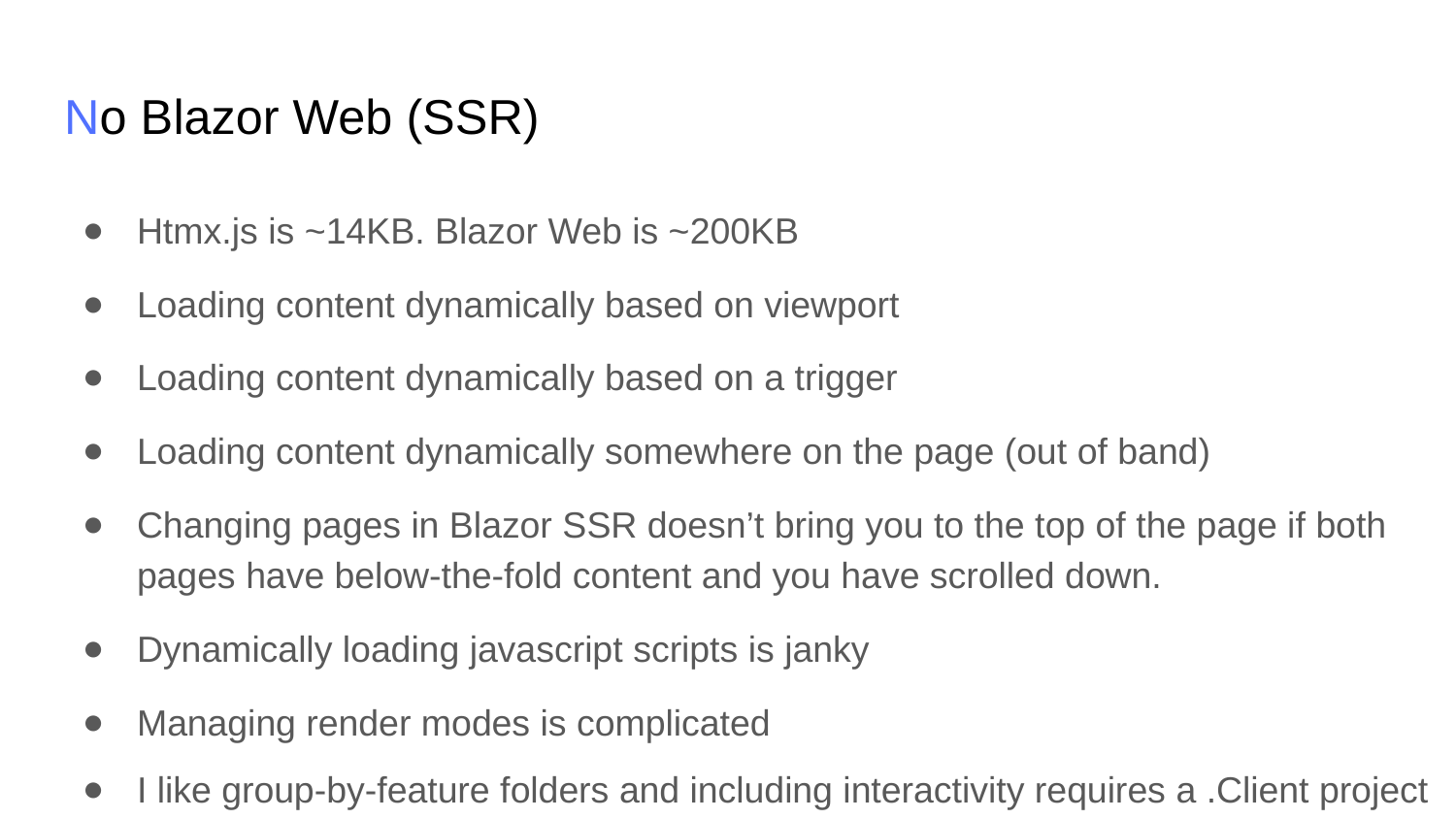

No Blazor Web (SSR)
Htmx.js is ~14KB. Blazor Web is ~200KB
Loading content dynamically based on viewport
Loading content dynamically based on a trigger
Loading content dynamically somewhere on the page (out of band)
Changing pages in Blazor SSR doesn’t bring you to the top of the page if both pages have below-the-fold content and you have scrolled down.
Dynamically loading javascript scripts is janky
Managing render modes is complicated
I like group-by-feature folders and including interactivity requires a .Client project